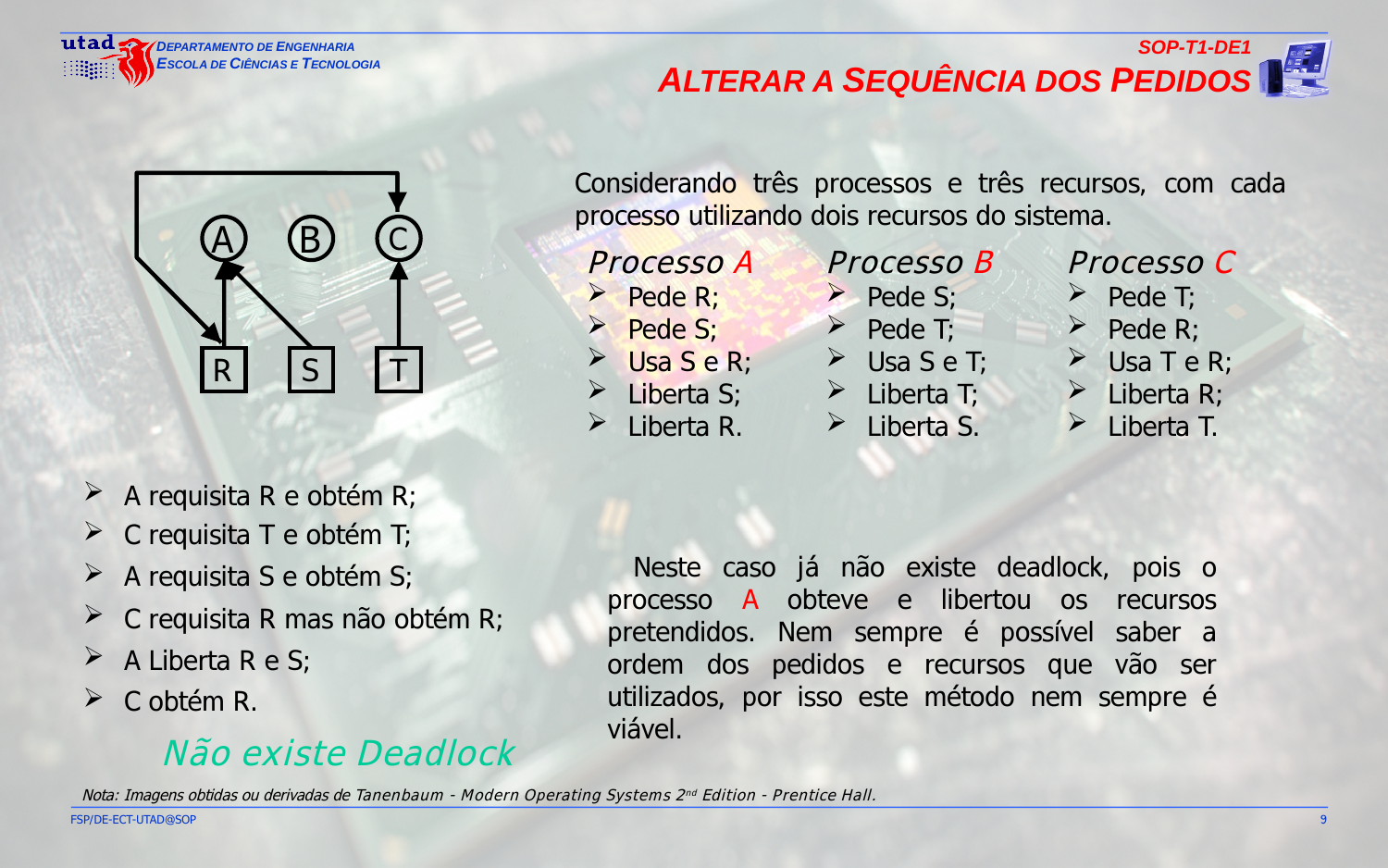

SOP-T1-DE1
ALTERAR A SEQUÊNCIA DOS PEDIDOS
Considerando três processos e três recursos, com cada processo utilizando dois recursos do sistema.

A
B
C
R
S
T
Processo A
Pede R;
Pede S;
Usa S e R;
Liberta S;
Liberta R.
Processo B
Pede S;
Pede T;
Usa S e T;
Liberta T;
Liberta S.
Processo C
Pede T;
Pede R;
Usa T e R;
Liberta R;
Liberta T.

A requisita R e obtém R;
C requisita T e obtém T;
Neste caso já não existe deadlock, pois o processo A obteve e libertou os recursos pretendidos. Nem sempre é possível saber a ordem dos pedidos e recursos que vão ser utilizados, por isso este método nem sempre é viável.
A requisita S e obtém S;
C requisita R mas não obtém R;
A Liberta R e S;
C obtém R.
Não existe Deadlock
Nota: Imagens obtidas ou derivadas de Tanenbaum - Modern Operating Systems 2nd Edition - Prentice Hall.